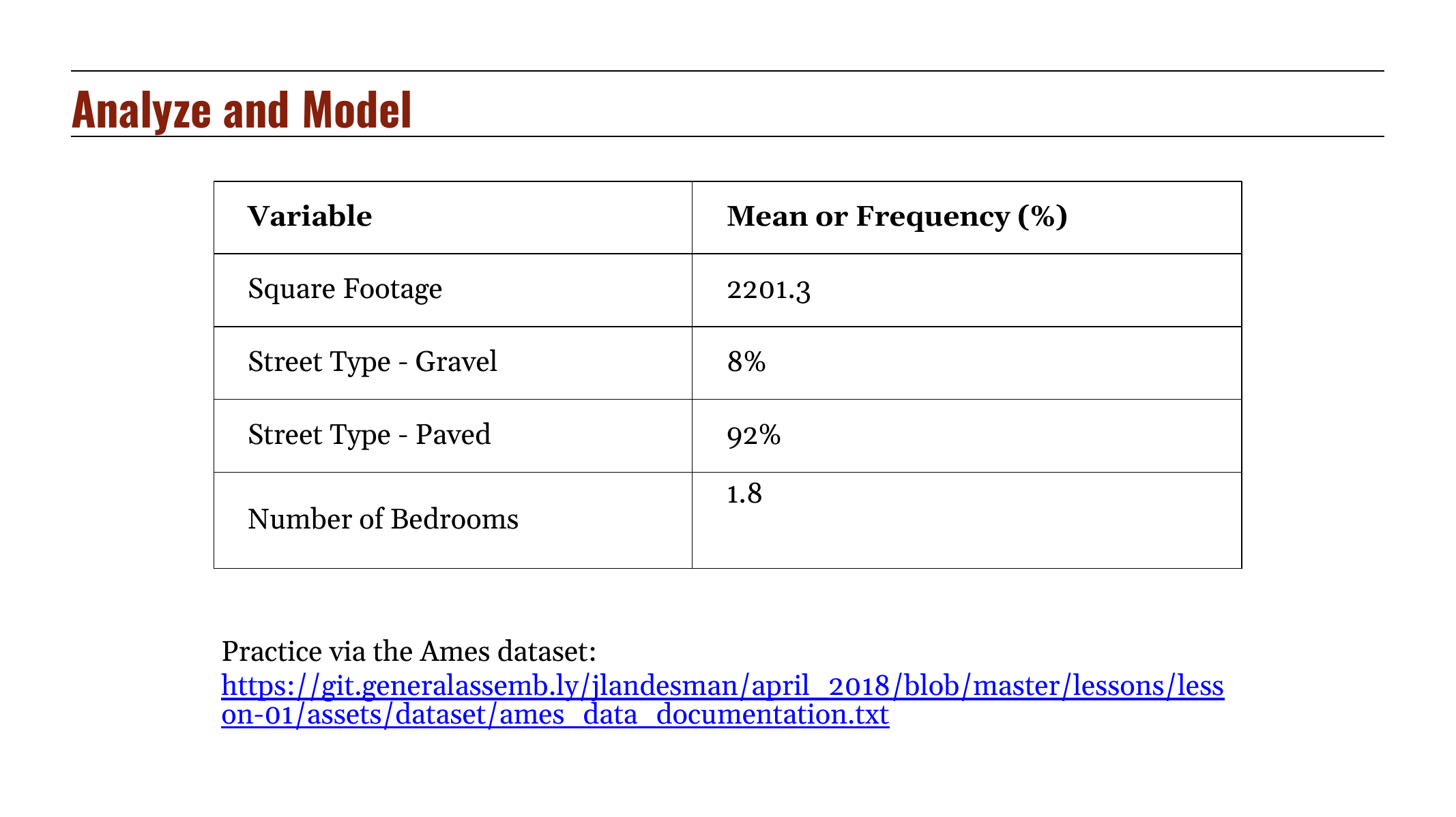

Analyze and Model
| Variable | Mean or Frequency (%) |
| --- | --- |
| Square Footage | 2201.3 |
| Street Type - Gravel | 8% |
| Street Type - Paved | 92% |
| Number of Bedrooms | 1.8 |
Practice via the Ames dataset: https://git.generalassemb.ly/jlandesman/april_2018/blob/master/lessons/lesson-01/assets/dataset/ames_data_documentation.txt